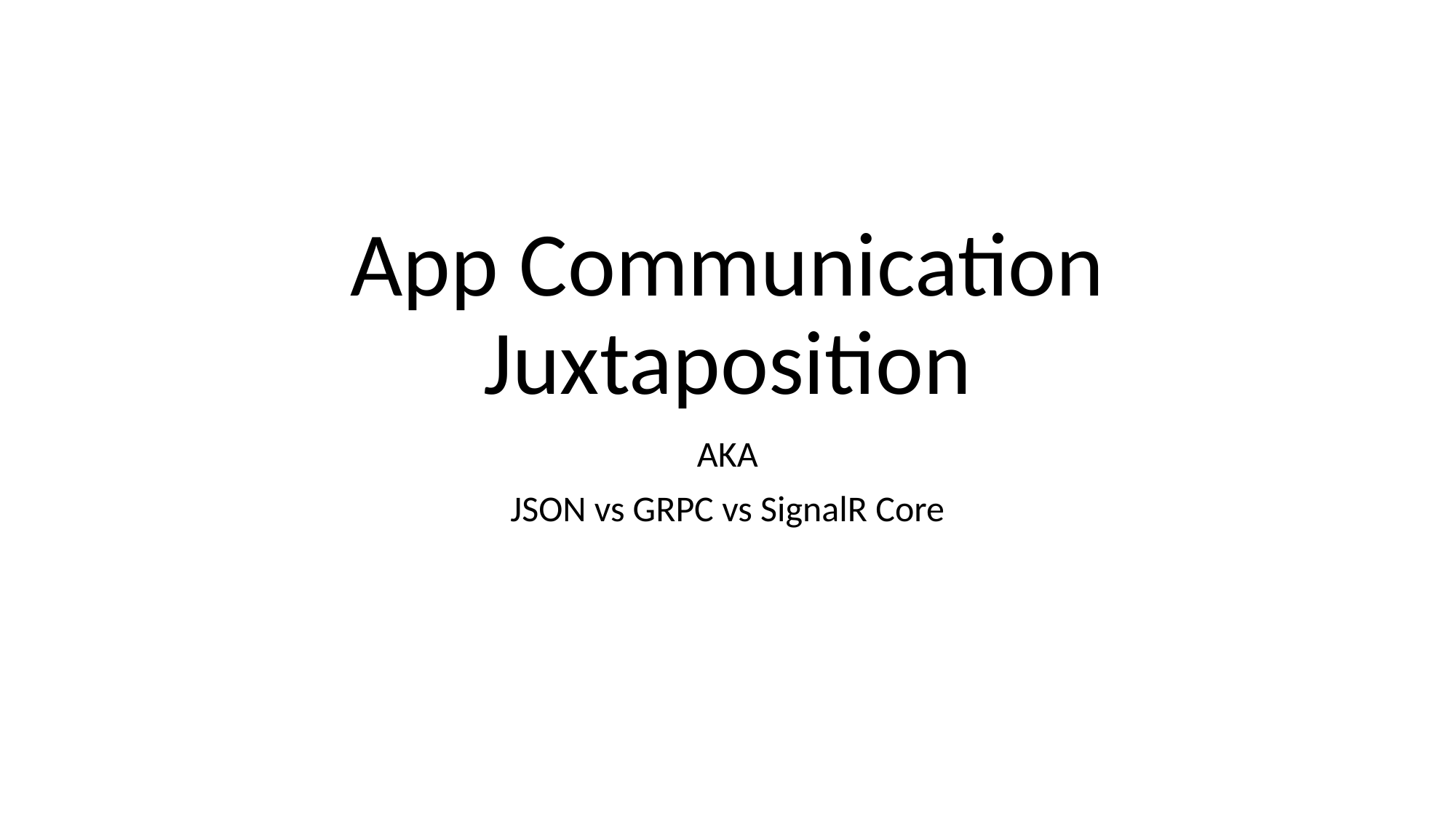

# App Communication Juxtaposition
AKA
JSON vs GRPC vs SignalR Core